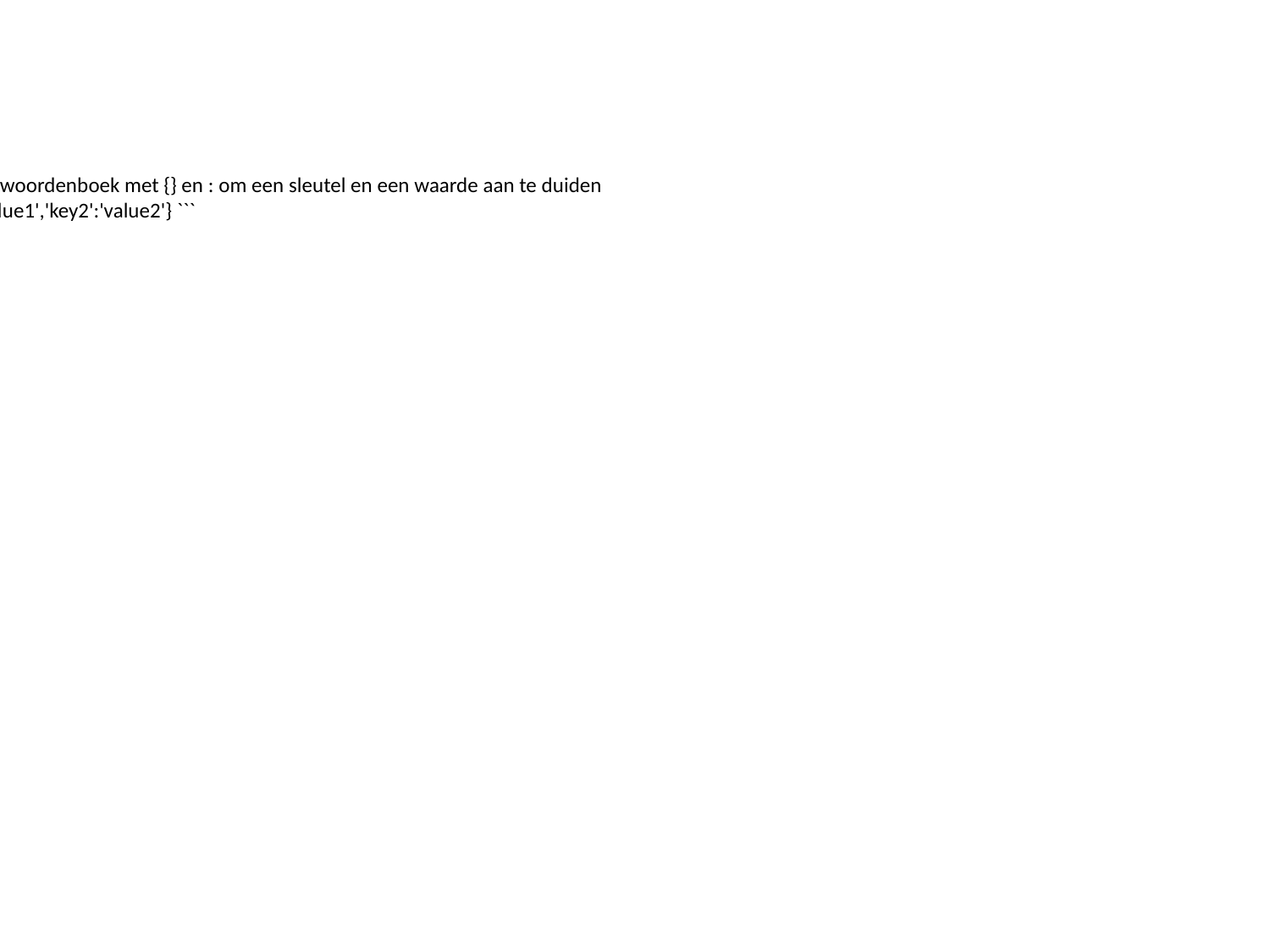

Python Code:
``` # Maak een dictionary/woordenboek met {} en : om een sleutel en een waarde aan te duiden
 `````` my_dict = {'key1':'value1','key2':'value2'} ```